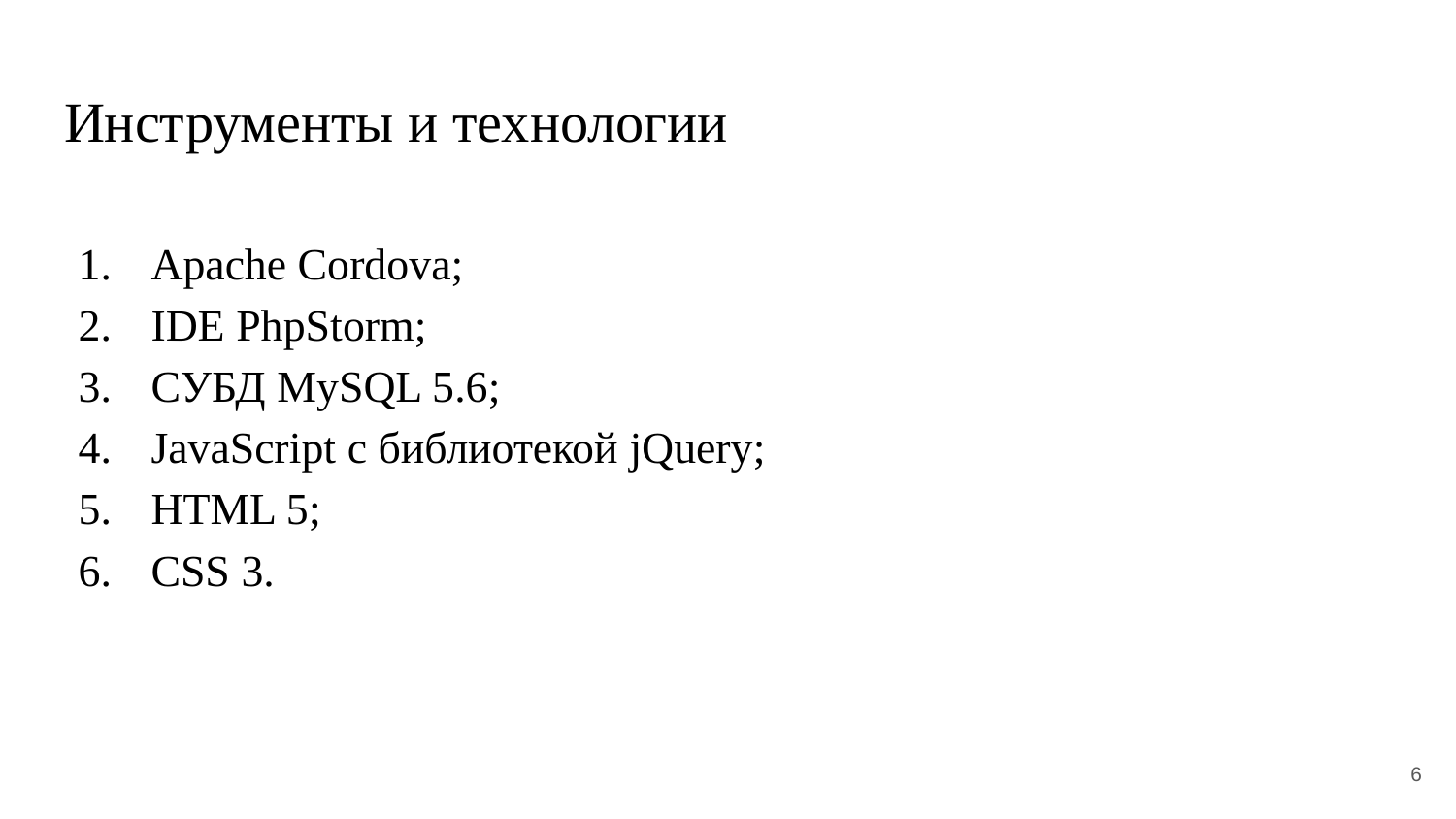

# Инструменты и технологии
Apache Cordova;
IDE PhpStorm;
СУБД MySQL 5.6;
JavaScript с библиотекой jQuery;
HTML 5;
CSS 3.
6